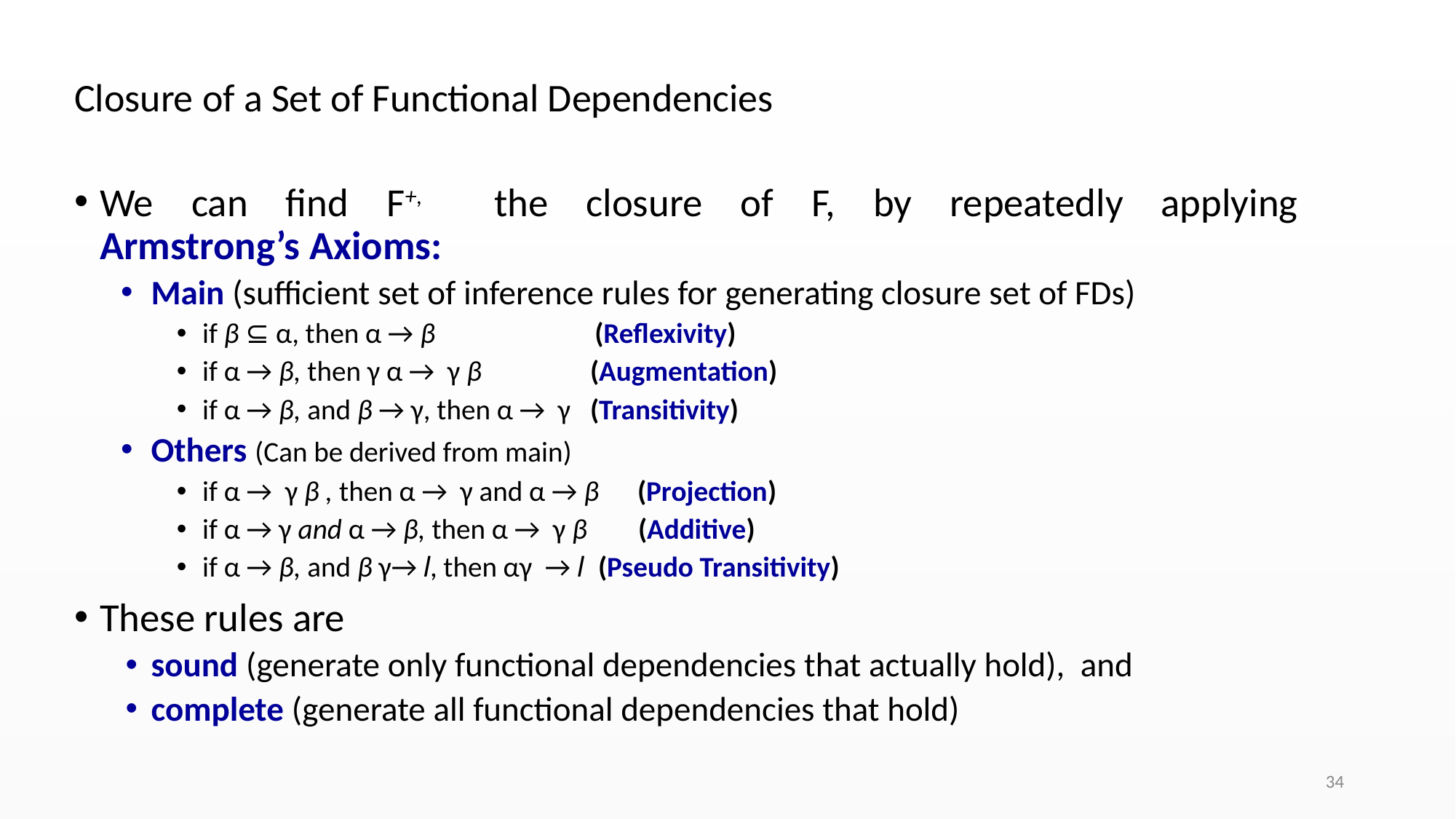

# Closure of a Set of Functional Dependencies
We can find F+,  the closure of F, by repeatedly applying
Armstrong’s Axioms:
Main (sufficient set of inference rules for generating closure set of FDs)
if β ⊆ α, then α → β                         (Reflexivity)
if α → β, then γ α →  γ β                 (Augmentation)
if α → β, and β → γ, then α →  γ   (Transitivity)
Others (Can be derived from main)
if α →  γ β , then α →  γ and α → β      (Projection)
if α → γ and α → β, then α →  γ β        (Additive)
if α → β, and β γ→ l, then αγ  → l  (Pseudo Transitivity)
These rules are
sound (generate only functional dependencies that actually hold),  and
complete (generate all functional dependencies that hold)
34